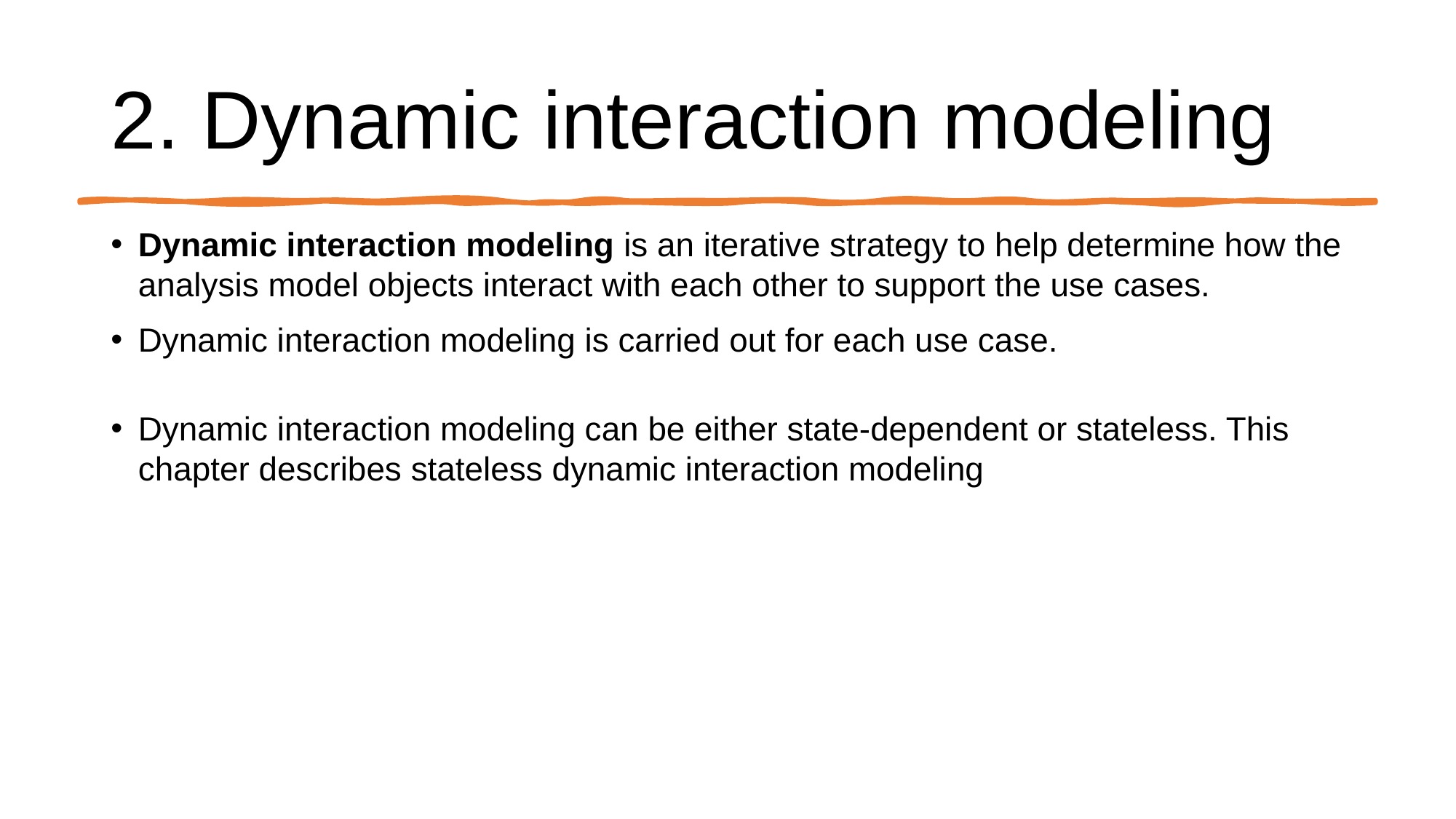

# 2. Dynamic interaction modeling

Dynamic interaction modeling is an iterative strategy to help determine how the analysis model objects interact with each other to support the use cases.
Dynamic interaction modeling is carried out for each use case.
Dynamic interaction modeling can be either state-dependent or stateless. This chapter describes stateless dynamic interaction modeling